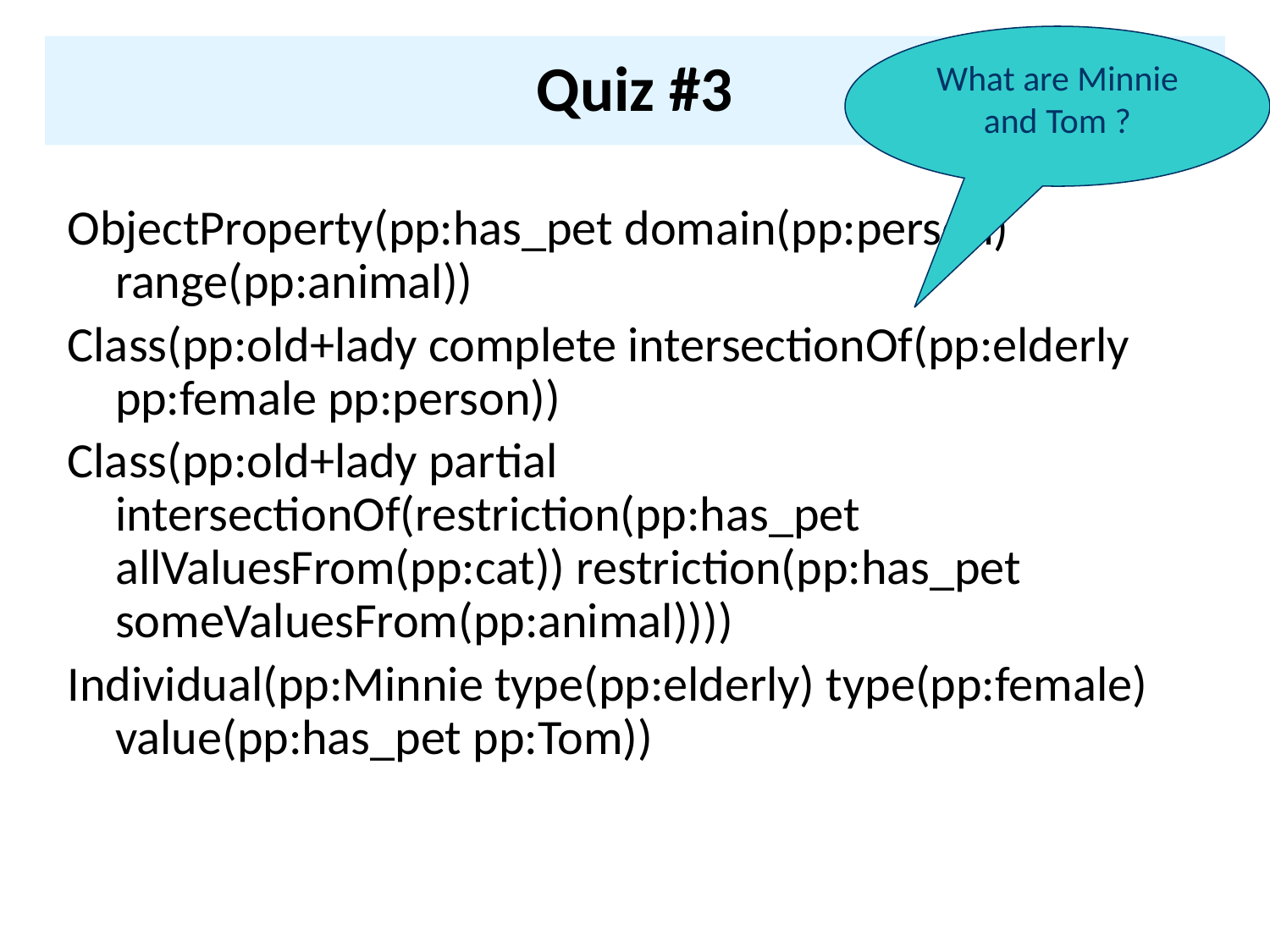

What are Minnie and Tom ?
# Quiz #3
ObjectProperty(pp:has_pet domain(pp:person) range(pp:animal))
Class(pp:old+lady complete intersectionOf(pp:elderly pp:female pp:person))
Class(pp:old+lady partial intersectionOf(restriction(pp:has_pet allValuesFrom(pp:cat)) restriction(pp:has_pet someValuesFrom(pp:animal))))
Individual(pp:Minnie type(pp:elderly) type(pp:female) value(pp:has_pet pp:Tom))